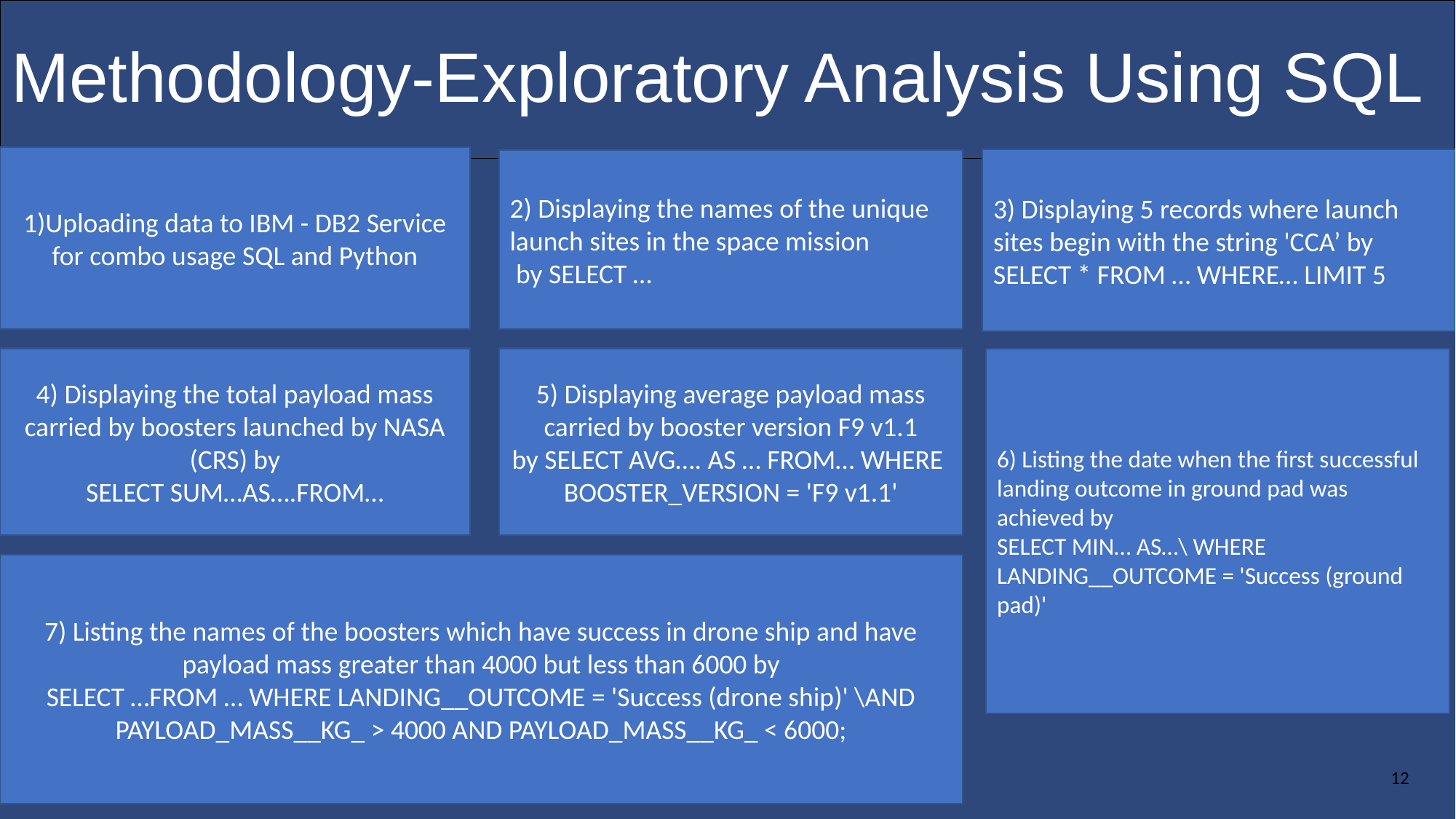

# Methodology-Exploratory Analysis Using SQL
1)Uploading data to IBM - DB2 Service
for combo usage SQL and Python
3) Displaying 5 records where launch sites begin with the string 'CCA’ by
SELECT * FROM … WHERE… LIMIT 5
2) Displaying the names of the unique launch sites in the space mission
 by SELECT …
4) Displaying the total payload mass carried by boosters launched by NASA (CRS) by
SELECT SUM…AS….FROM…
6) Listing the date when the first successful landing outcome in ground pad was achieved by
SELECT MIN… AS…\ WHERE
LANDING__OUTCOME = 'Success (ground pad)'
5) Displaying average payload mass carried by booster version F9 v1.1
by SELECT AVG…. AS … FROM… WHERE
BOOSTER_VERSION = 'F9 v1.1'
7) Listing the names of the boosters which have success in drone ship and have payload mass greater than 4000 but less than 6000 by
SELECT …FROM … WHERE LANDING__OUTCOME = 'Success (drone ship)' \AND PAYLOAD_MASS__KG_ > 4000 AND PAYLOAD_MASS__KG_ < 6000;
12